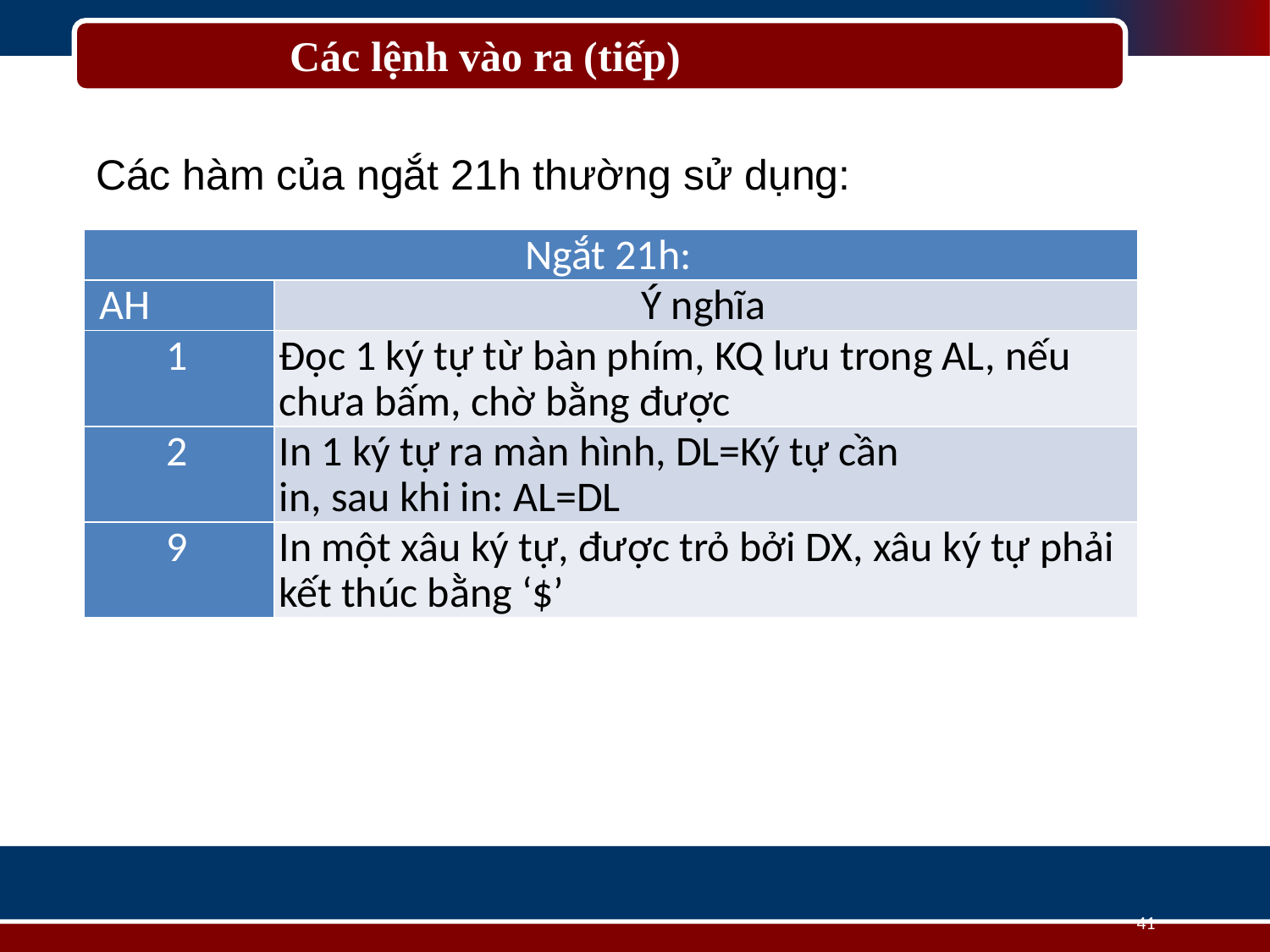

# Các lệnh vào ra (tiếp)
 Các hàm của ngắt 21h thường sử dụng:

| Ngắt 21h: |  |
| --- | --- |
| AH | Ý nghĩa |
| 1 | Đọc 1 ký tự từ bàn phím, KQ lưu trong AL, nếu chưa bấm, chờ bằng được |
| 2 | In 1 ký tự ra màn hình, DL=Ký tự cần in, sau khi in: AL=DL |
| 9 | In một xâu ký tự, được trỏ bởi DX, xâu ký tự phải kết thúc bằng ‘$’ |
41